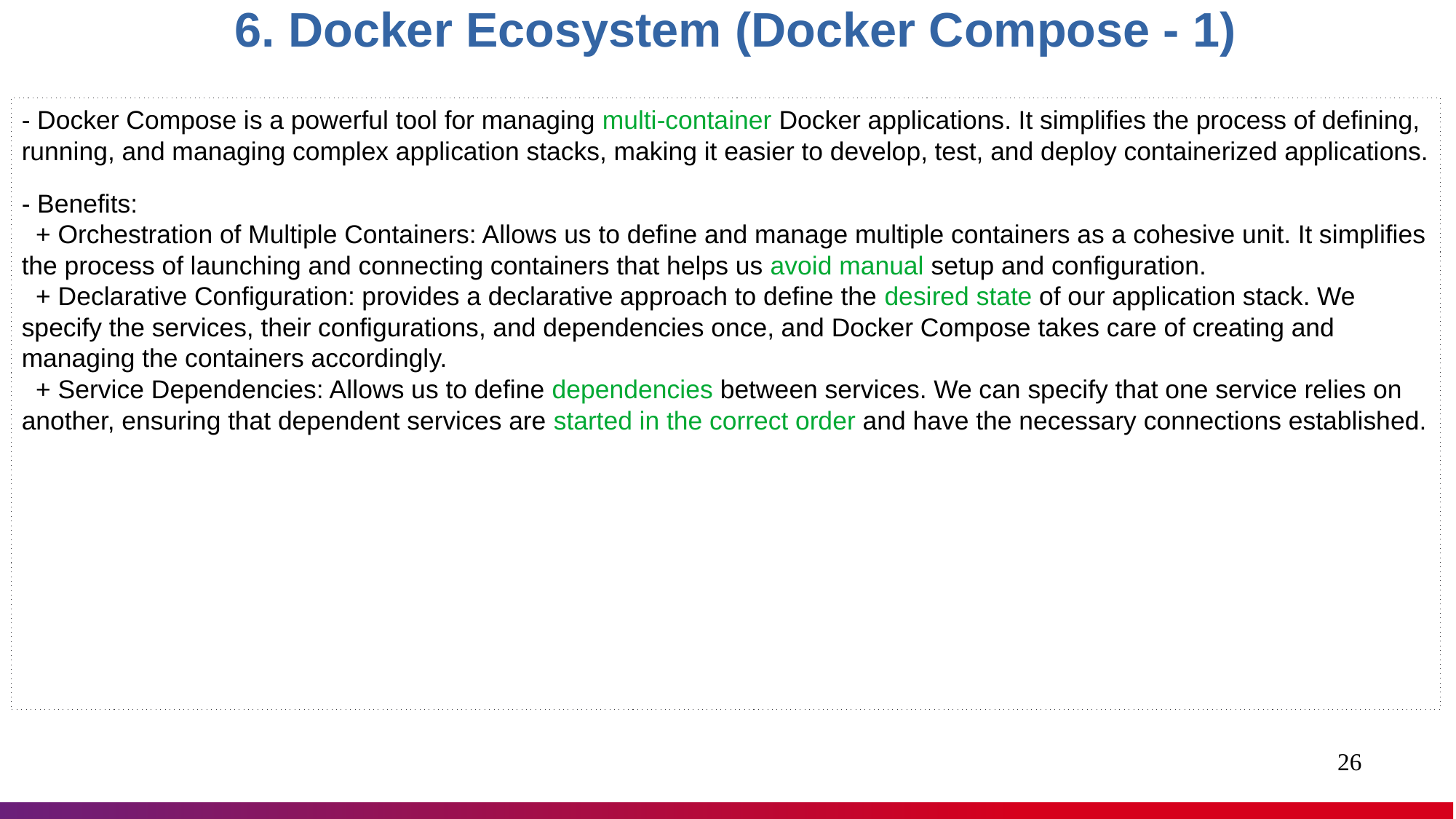

6. Docker Ecosystem (Docker Compose - 1)
- Docker Compose is a powerful tool for managing multi-container Docker applications. It simplifies the process of defining, running, and managing complex application stacks, making it easier to develop, test, and deploy containerized applications.
- Benefits:
  + Orchestration of Multiple Containers: Allows us to define and manage multiple containers as a cohesive unit. It simplifies the process of launching and connecting containers that helps us avoid manual setup and configuration.
  + Declarative Configuration: provides a declarative approach to define the desired state of our application stack. We specify the services, their configurations, and dependencies once, and Docker Compose takes care of creating and managing the containers accordingly.
  + Service Dependencies: Allows us to define dependencies between services. We can specify that one service relies on another, ensuring that dependent services are started in the correct order and have the necessary connections established.

26